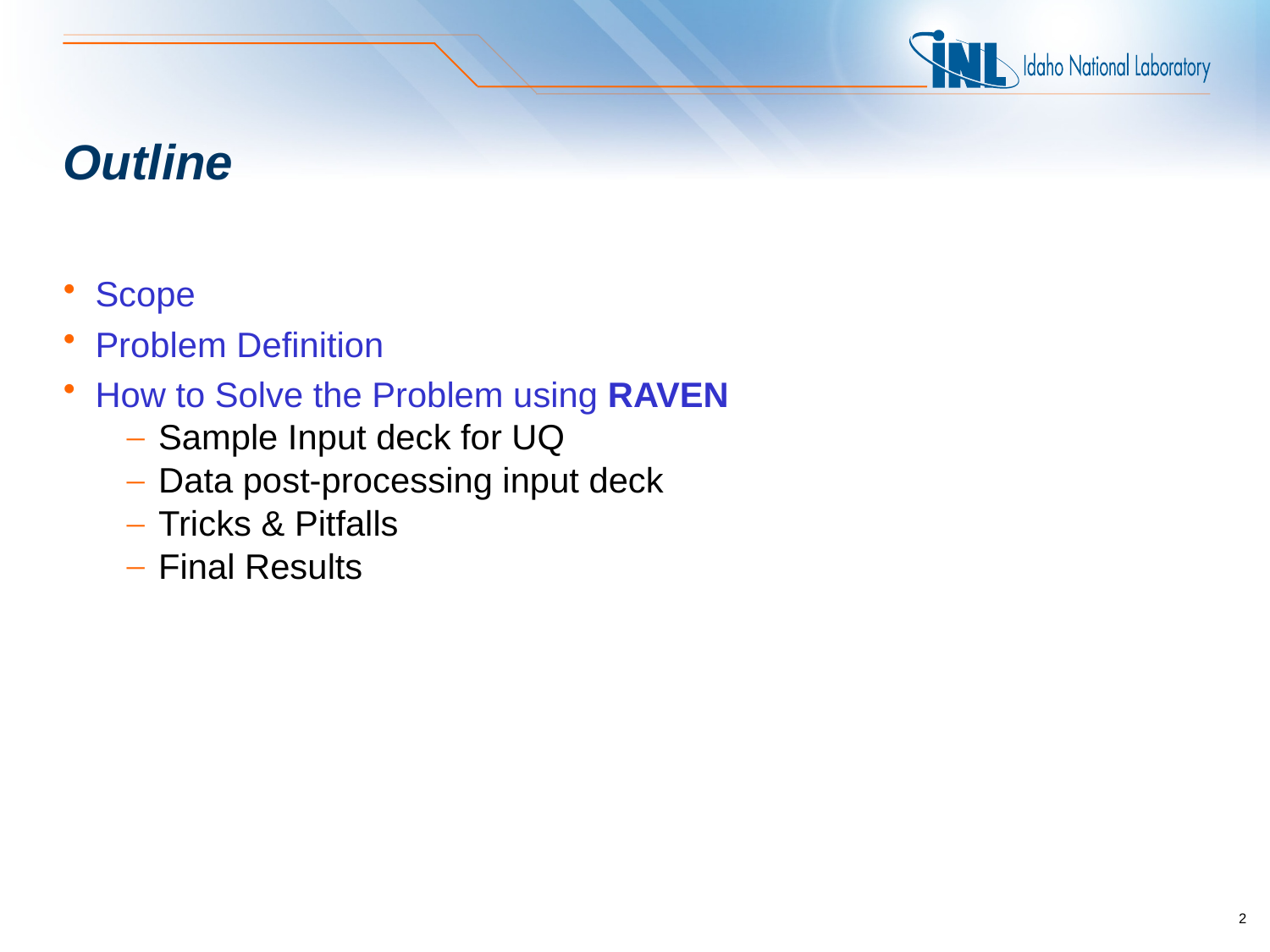

# Outline

Scope
Problem Definition
How to Solve the Problem using RAVEN
Sample Input deck for UQ
Data post-processing input deck
Tricks & Pitfalls
Final Results

2